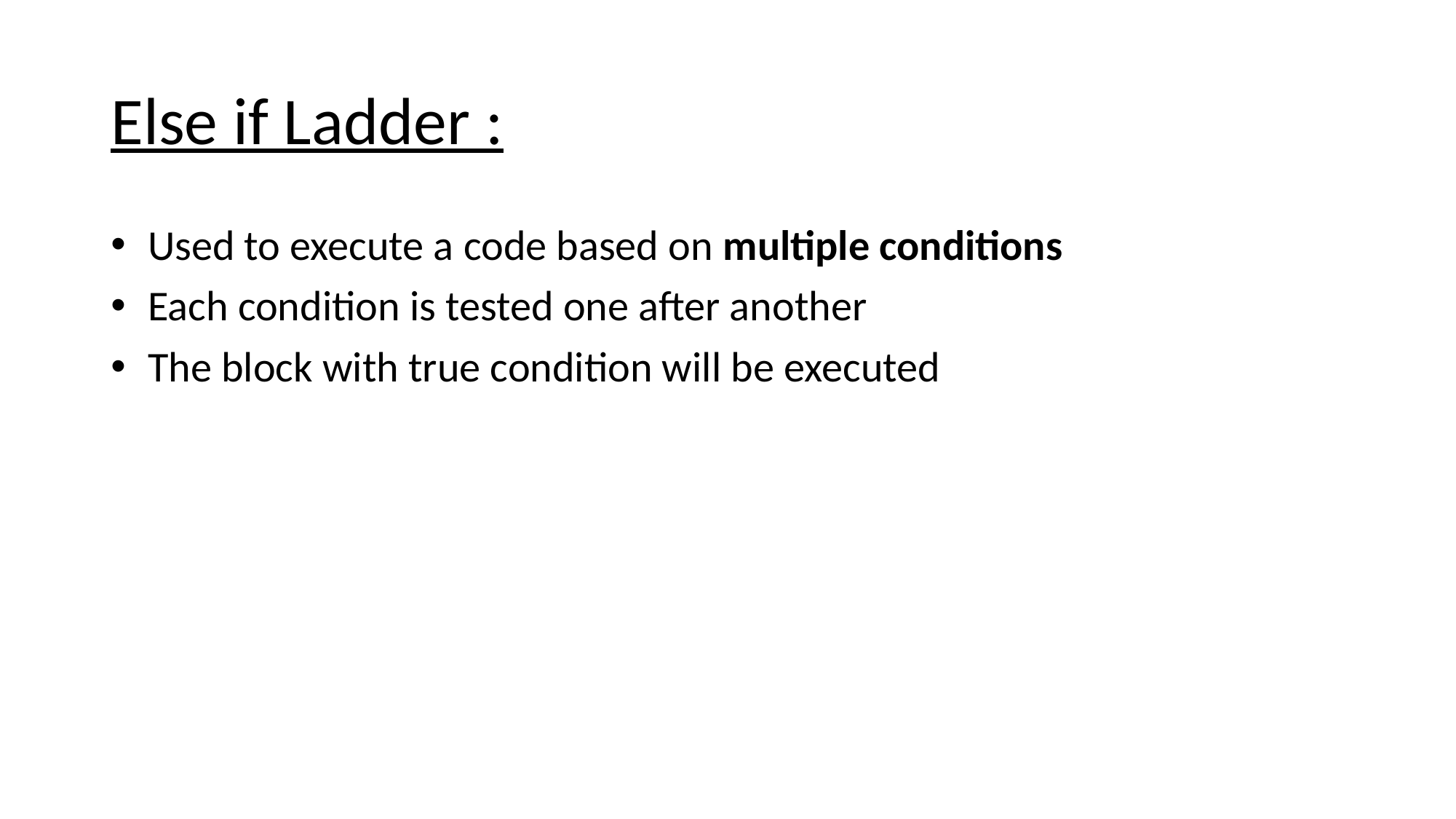

# Else if Ladder :
 Used to execute a code based on multiple conditions
 Each condition is tested one after another
 The block with true condition will be executed